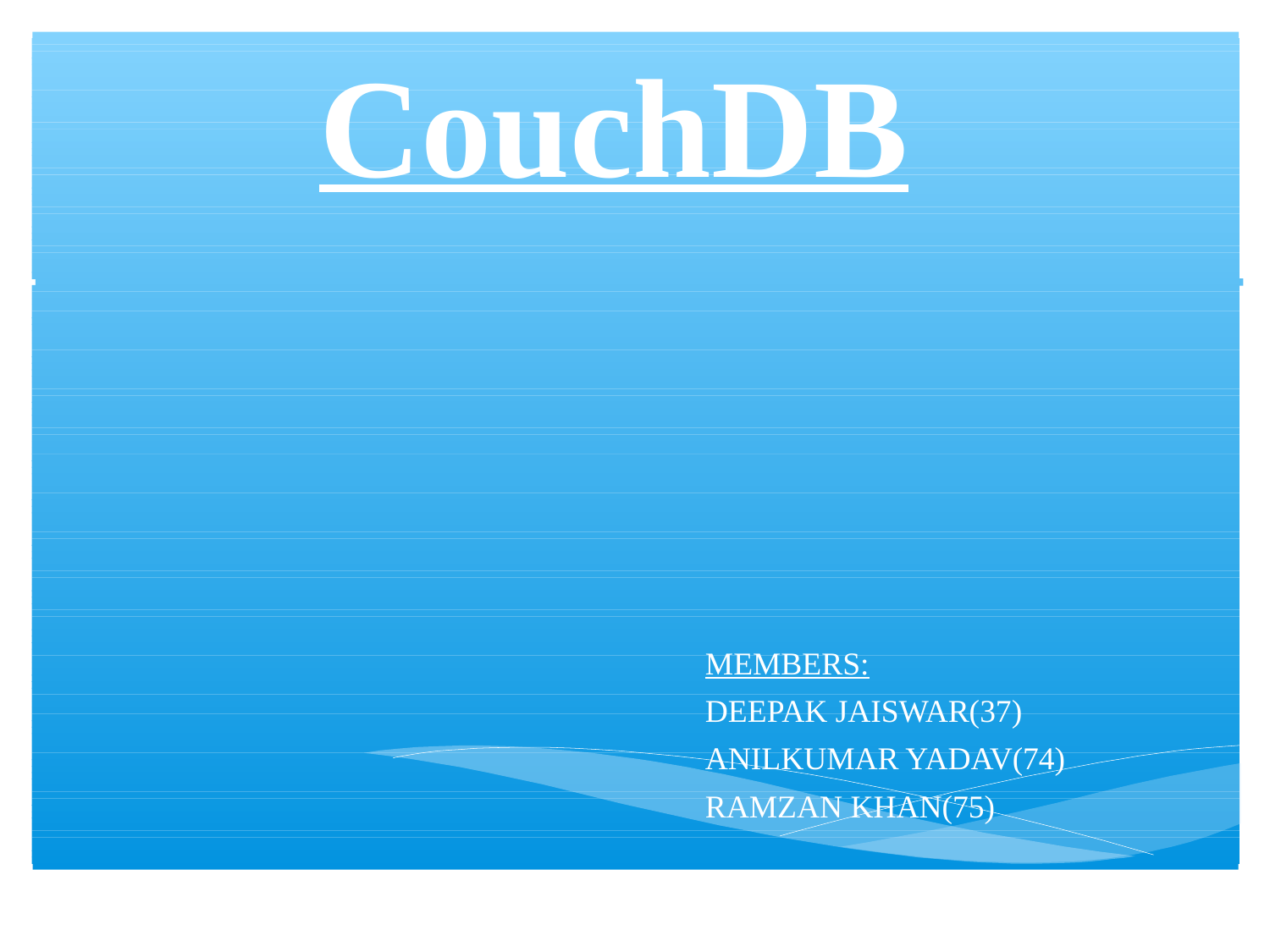

# CouchDB

MEMBERS:
DEEPAK JAISWAR(37)
ANILKUMAR YADAV(74)
RAMZAN KHAN(75)